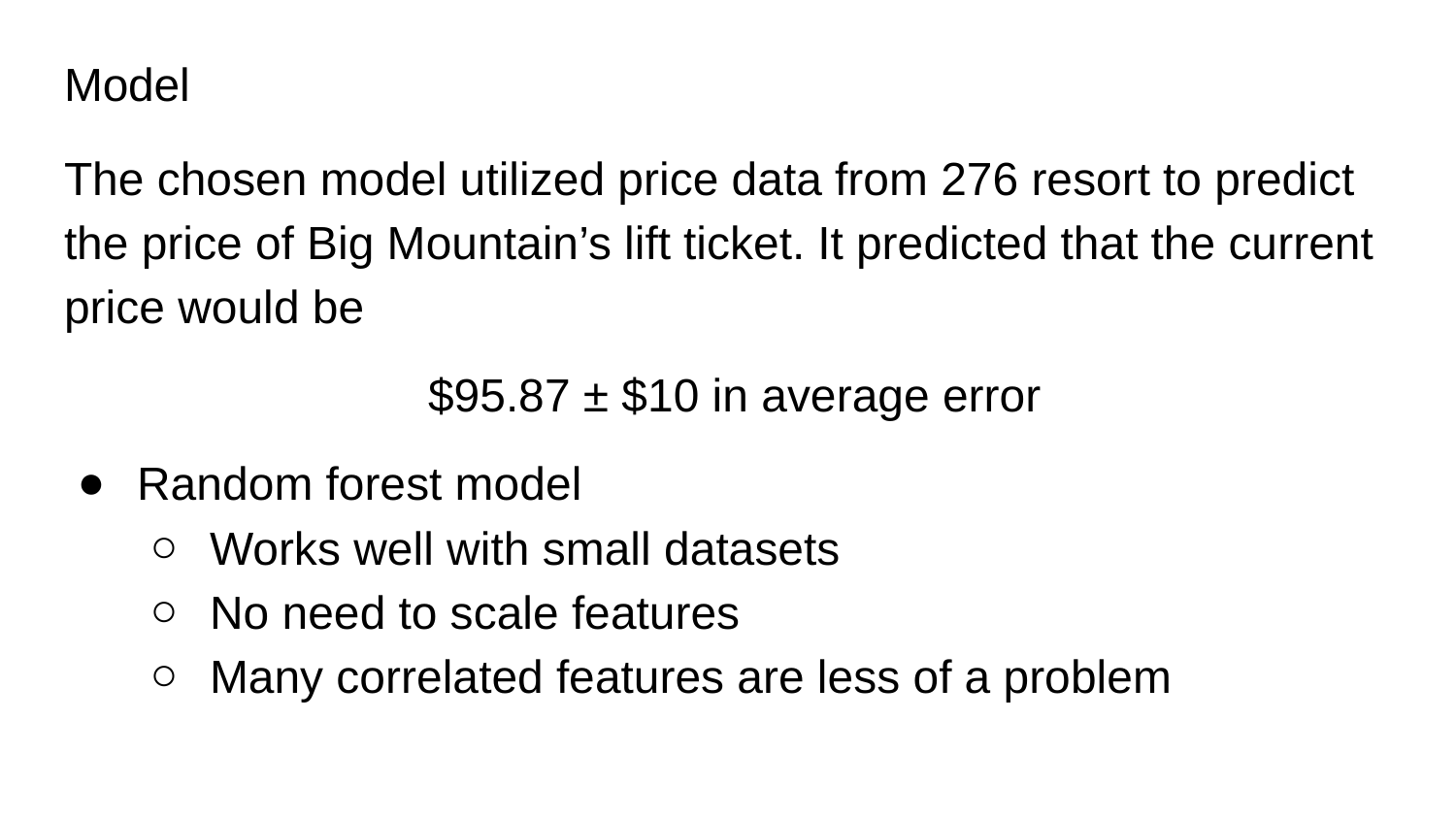

# Model
The chosen model utilized price data from 276 resort to predict the price of Big Mountain’s lift ticket. It predicted that the current price would be
$95.87 ± $10 in average error
Random forest model
Works well with small datasets
No need to scale features
Many correlated features are less of a problem